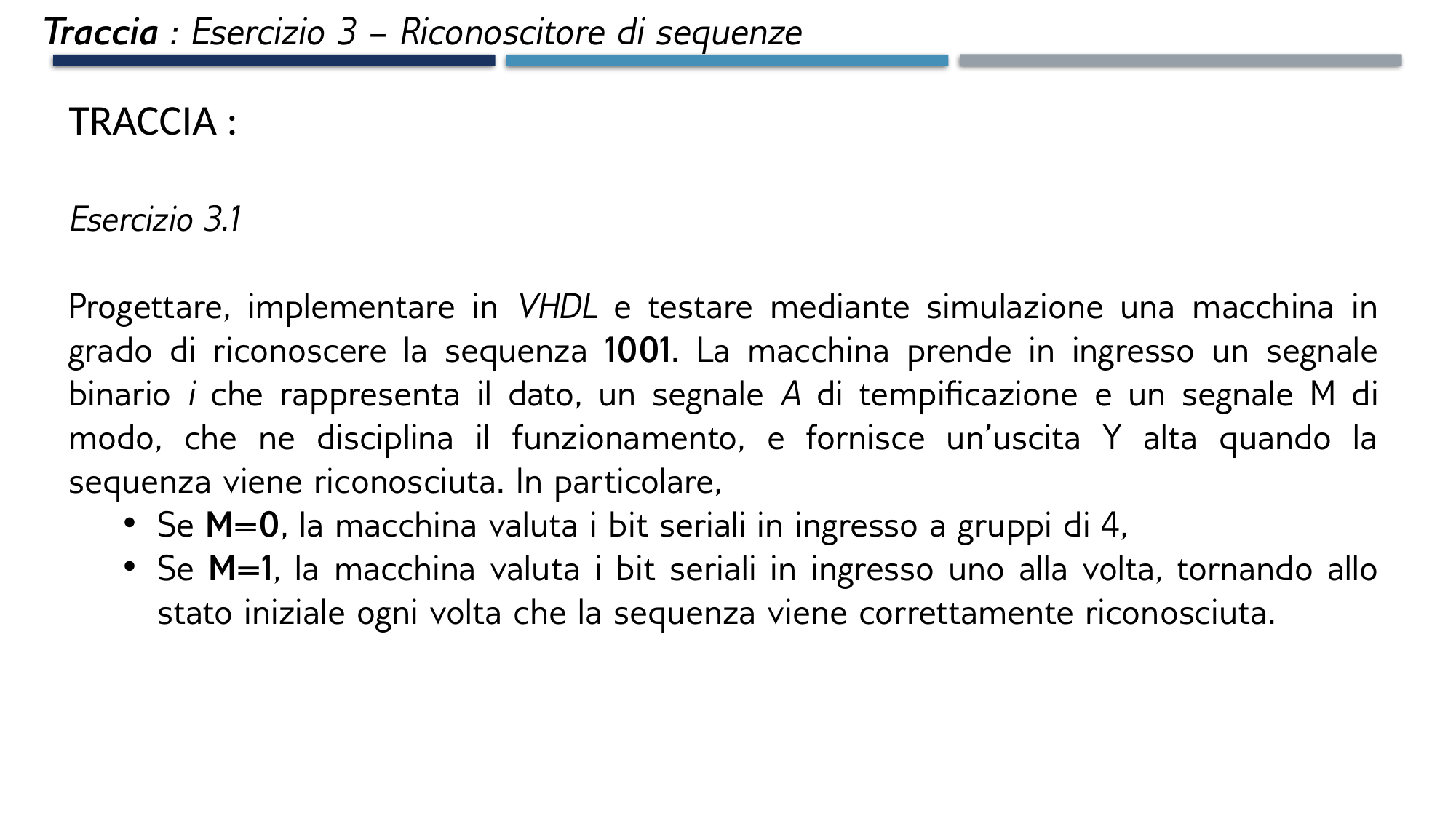

Traccia : Esercizio 3 – Riconoscitore di sequenze
TRACCIA :

Esercizio 3.1

Progettare, implementare in VHDL e testare mediante simulazione una macchina in grado di riconoscere la sequenza 1001. La macchina prende in ingresso un segnale binario i che rappresenta il dato, un segnale A di tempificazione e un segnale M di modo, che ne disciplina il funzionamento, e fornisce un’uscita Y alta quando la sequenza viene riconosciuta. In particolare,
Se M=0, la macchina valuta i bit seriali in ingresso a gruppi di 4,
Se M=1, la macchina valuta i bit seriali in ingresso uno alla volta, tornando allo stato iniziale ogni volta che la sequenza viene correttamente riconosciuta.